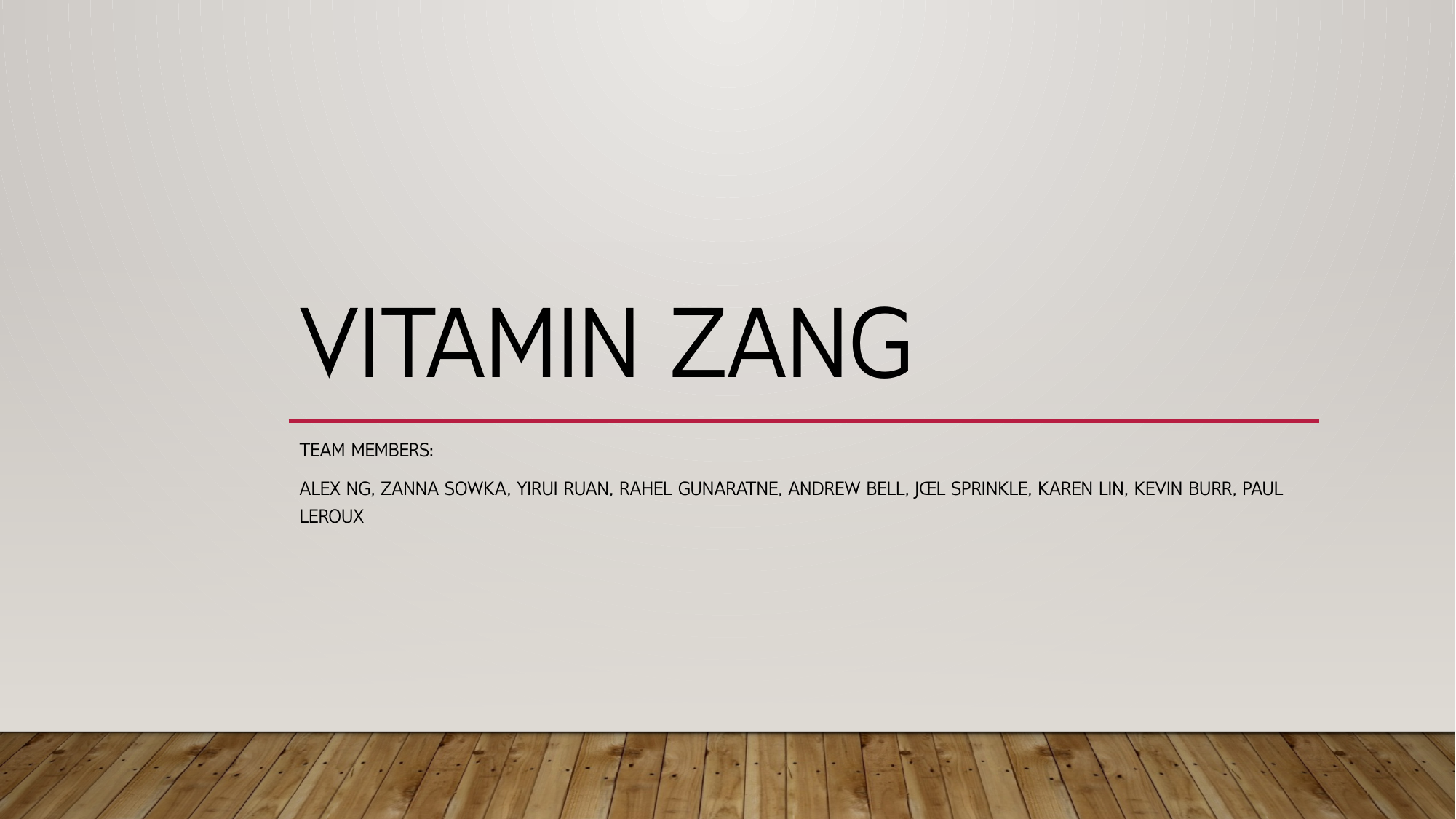

# Vitamin Zang
Team Members:
Alex Ng, Zanna Sowka, Yirui Ruan, Rahel Gunaratne, Andrew Bell, Joel Sprinkle, Karen Lin, Kevin Burr, Paul Leroux